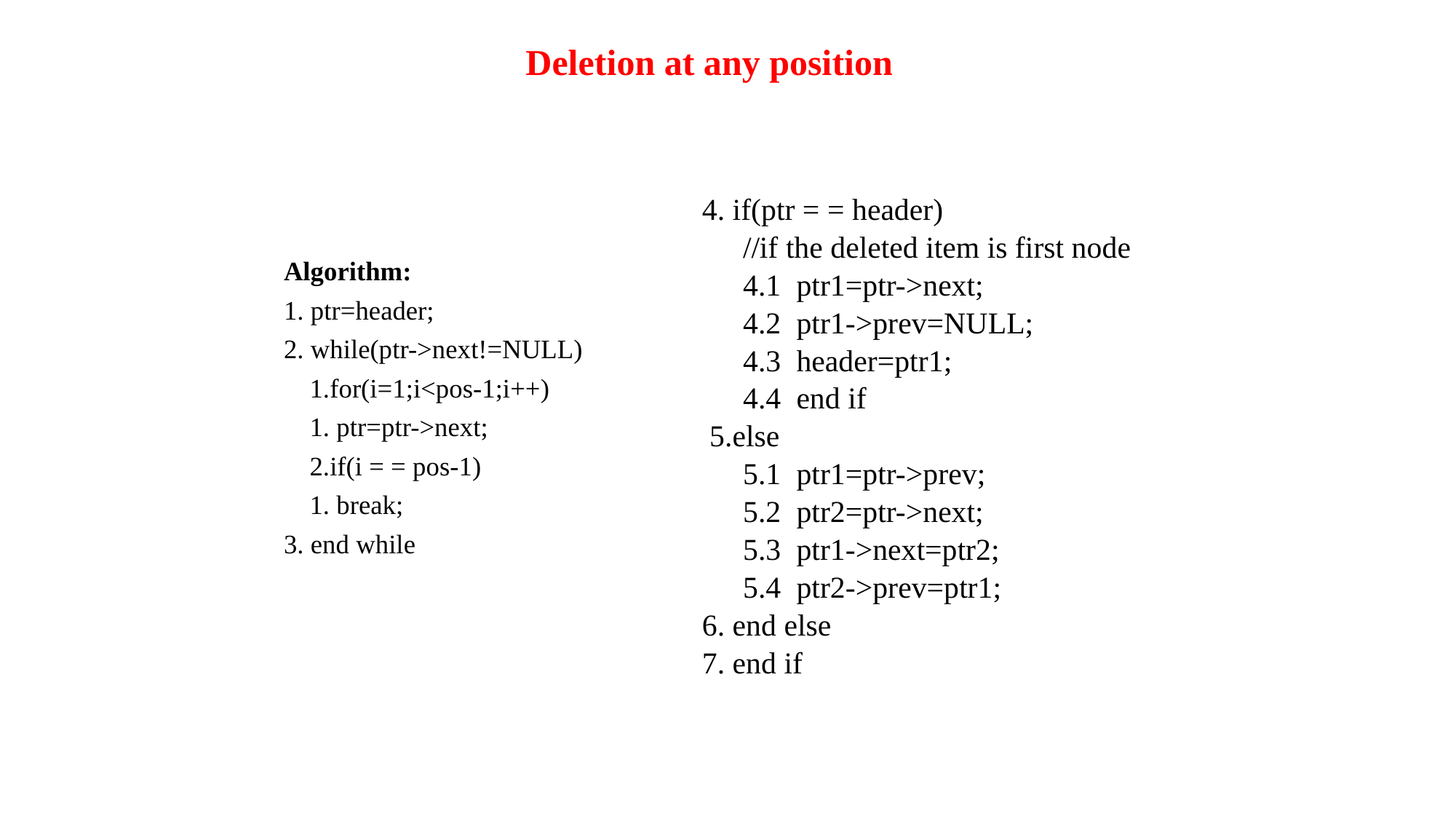

# Deletion at any position
4. if(ptr = = header)
	//if the deleted item is first node
	4.1  ptr1=ptr->next;
	4.2  ptr1->prev=NULL;
	4.3  header=ptr1;
	4.4  end if
 5.else
	5.1  ptr1=ptr->prev;
	5.2  ptr2=ptr->next;
	5.3  ptr1->next=ptr2;
	5.4  ptr2->prev=ptr1;
6. end else
7. end if

Algorithm:
1. ptr=header;
2. while(ptr->next!=NULL)
	1.for(i=1;i<pos-1;i++)
		1. ptr=ptr->next;
	2.if(i = = pos-1)
		1. break;
3. end while